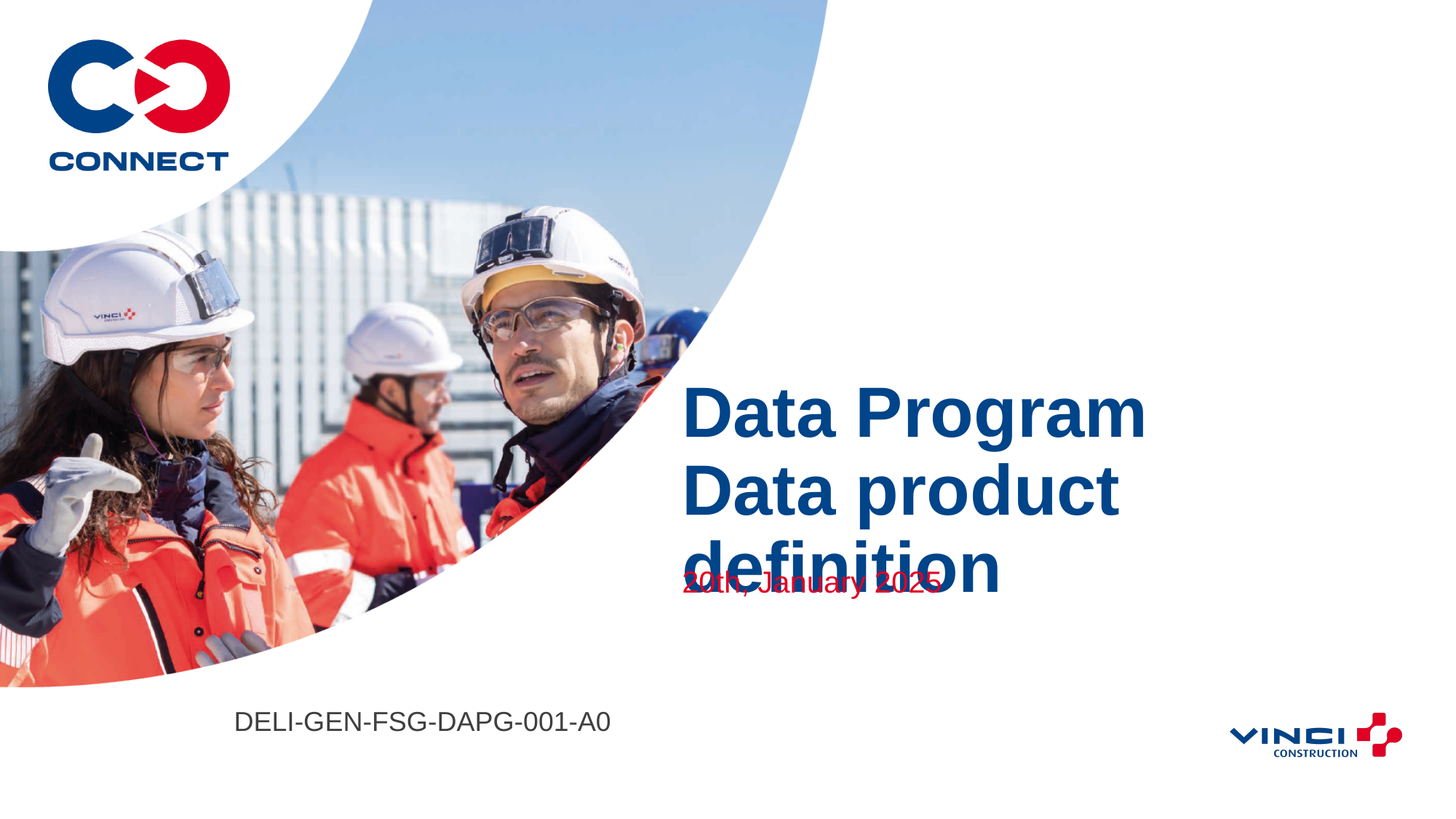

# Data Program Data product definition
20th, January 2025
DELI-GEN-FSG-DAPG-001-A0